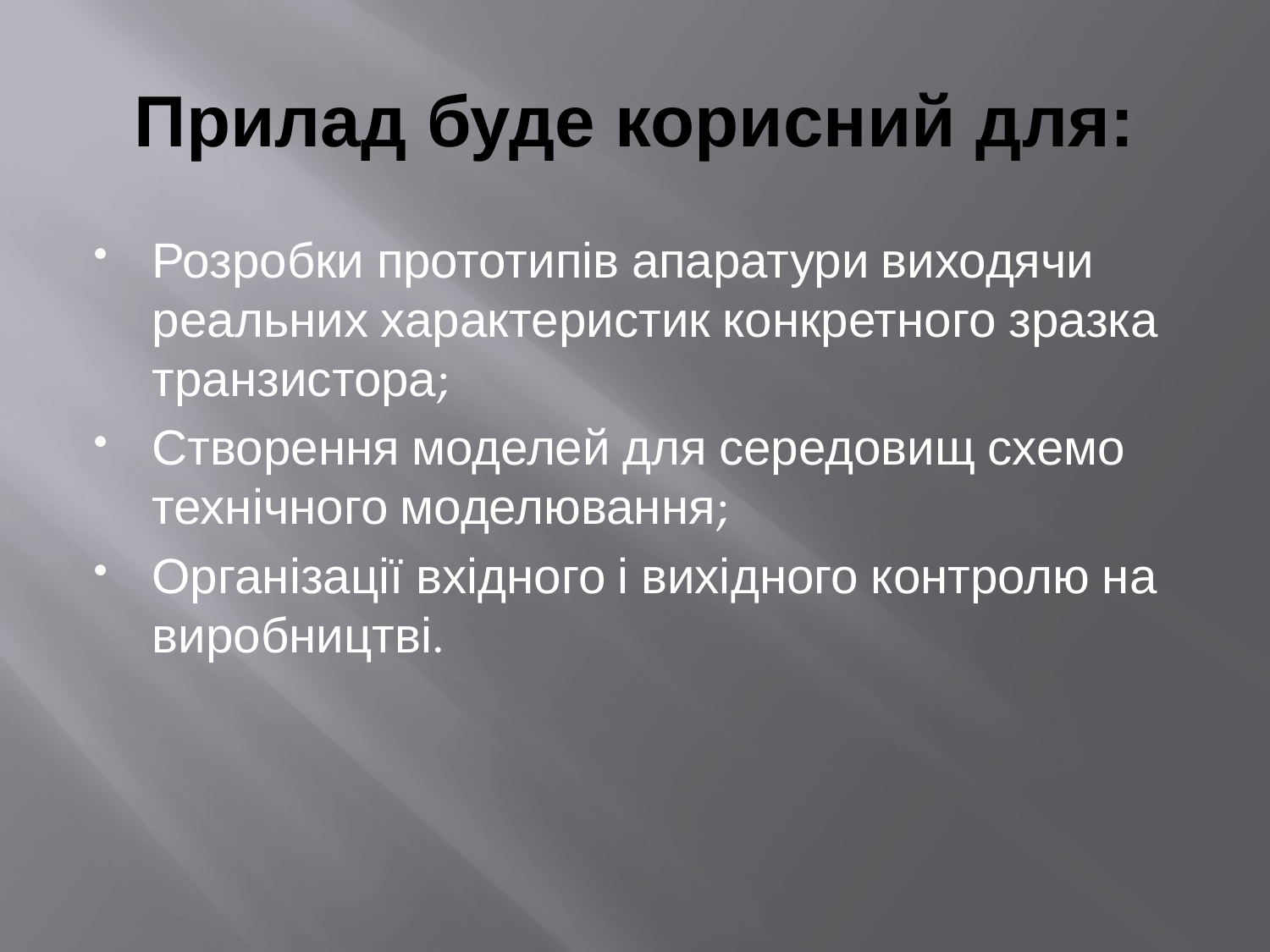

# Прилад буде корисний для:
Розробки прототипів апаратури виходячи реальних характеристик конкретного зразка транзистора;
Створення моделей для середовищ схемо технічного моделювання;
Організації вхідного і вихідного контролю на виробництві.